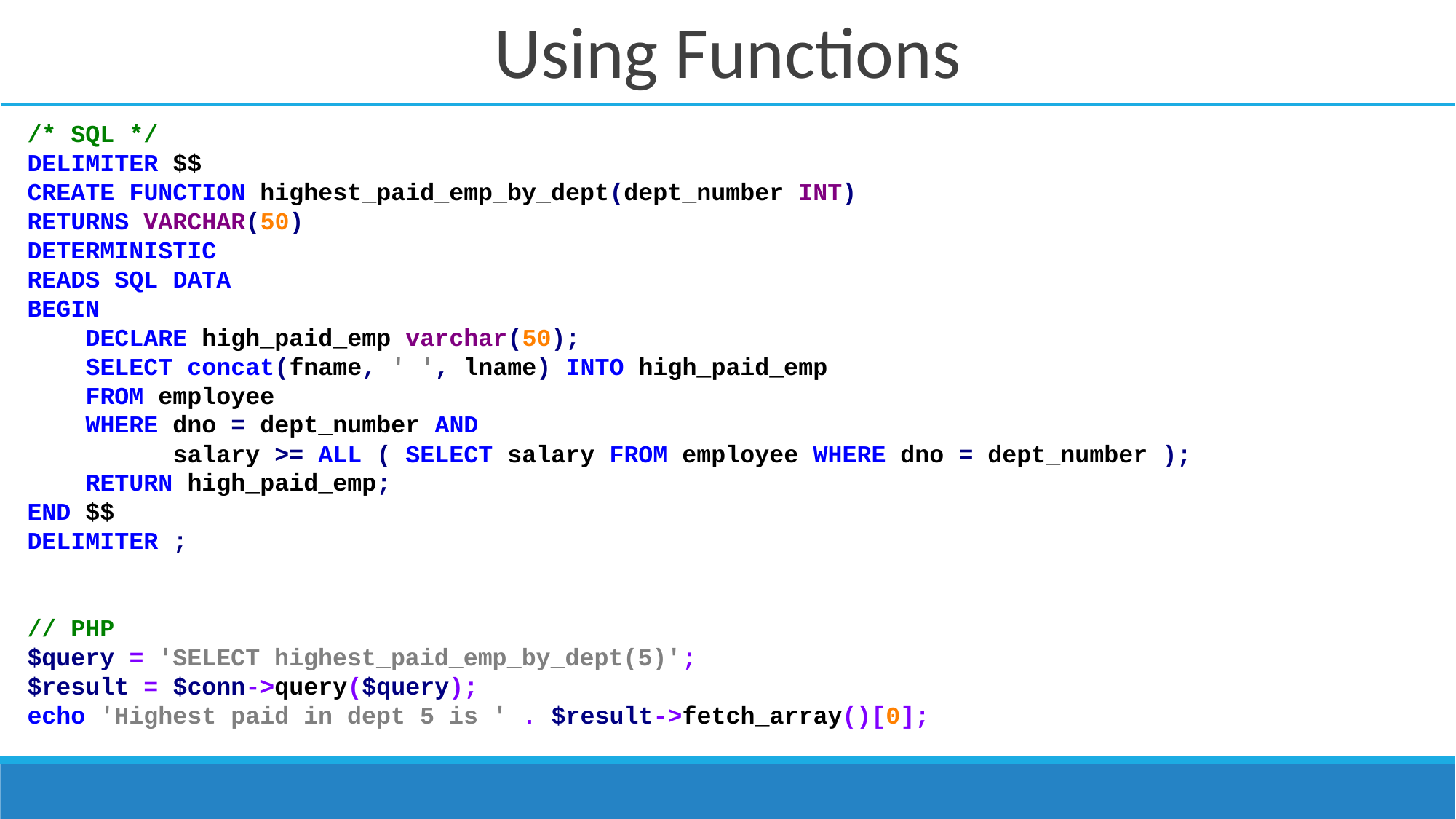

# Using Functions

/* SQL */
DELIMITER $$
CREATE FUNCTION highest_paid_emp_by_dept(dept_number INT)
RETURNS VARCHAR(50)
DETERMINISTIC
READS SQL DATA
BEGIN
    DECLARE high_paid_emp varchar(50);
    SELECT concat(fname, ' ', lname) INTO high_paid_emp
    FROM employee
    WHERE dno = dept_number AND
          salary >= ALL ( SELECT salary FROM employee WHERE dno = dept_number );
    RETURN high_paid_emp;
END $$
DELIMITER ;

// PHP
$query = 'SELECT highest_paid_emp_by_dept(5)';
$result = $conn->query($query);
echo 'Highest paid in dept 5 is ' . $result->fetch_array()[0];